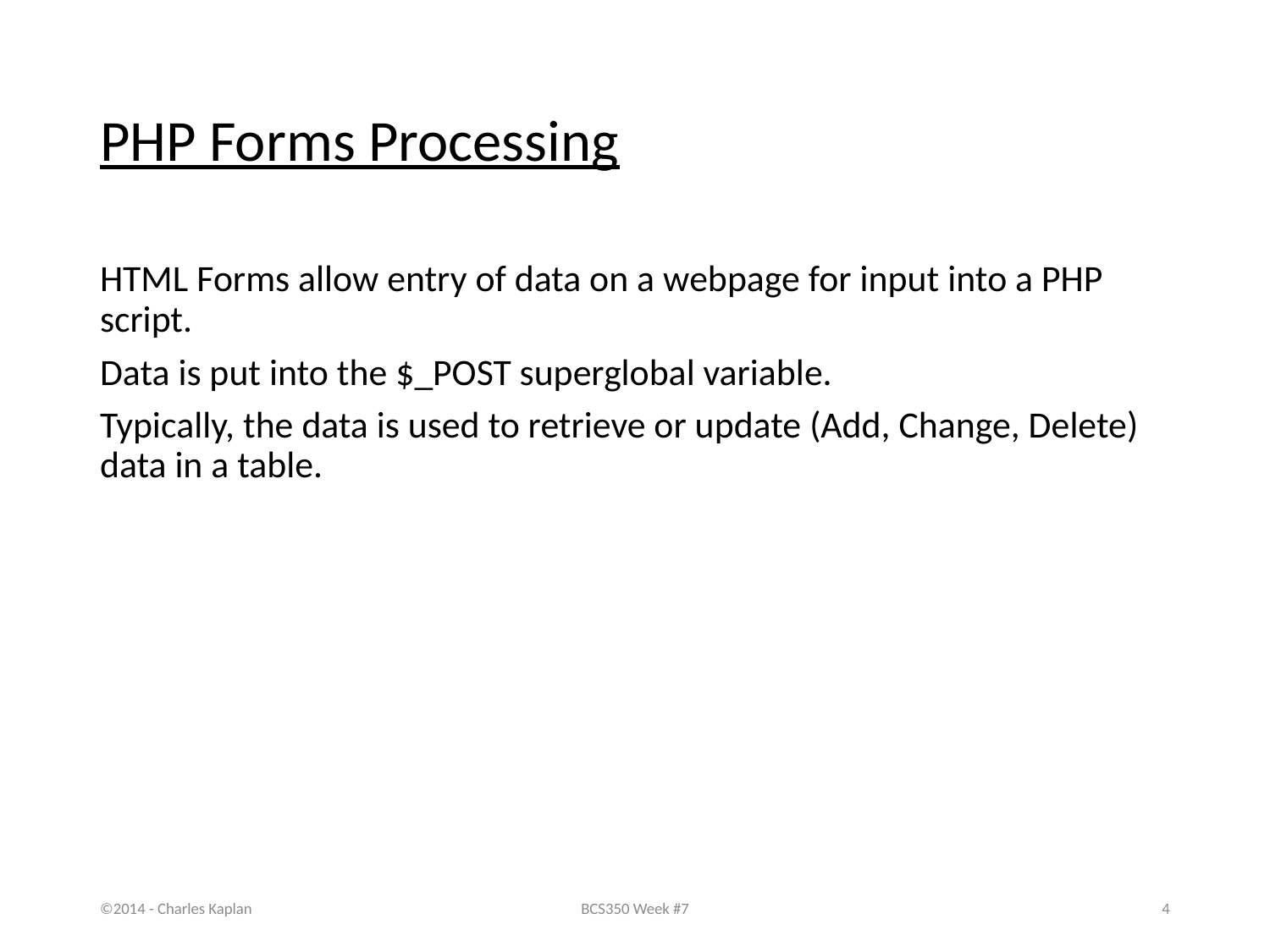

# PHP Forms Processing
HTML Forms allow entry of data on a webpage for input into a PHP script.
Data is put into the $_POST superglobal variable.
Typically, the data is used to retrieve or update (Add, Change, Delete) data in a table.
©2014 - Charles Kaplan
BCS350 Week #7
4